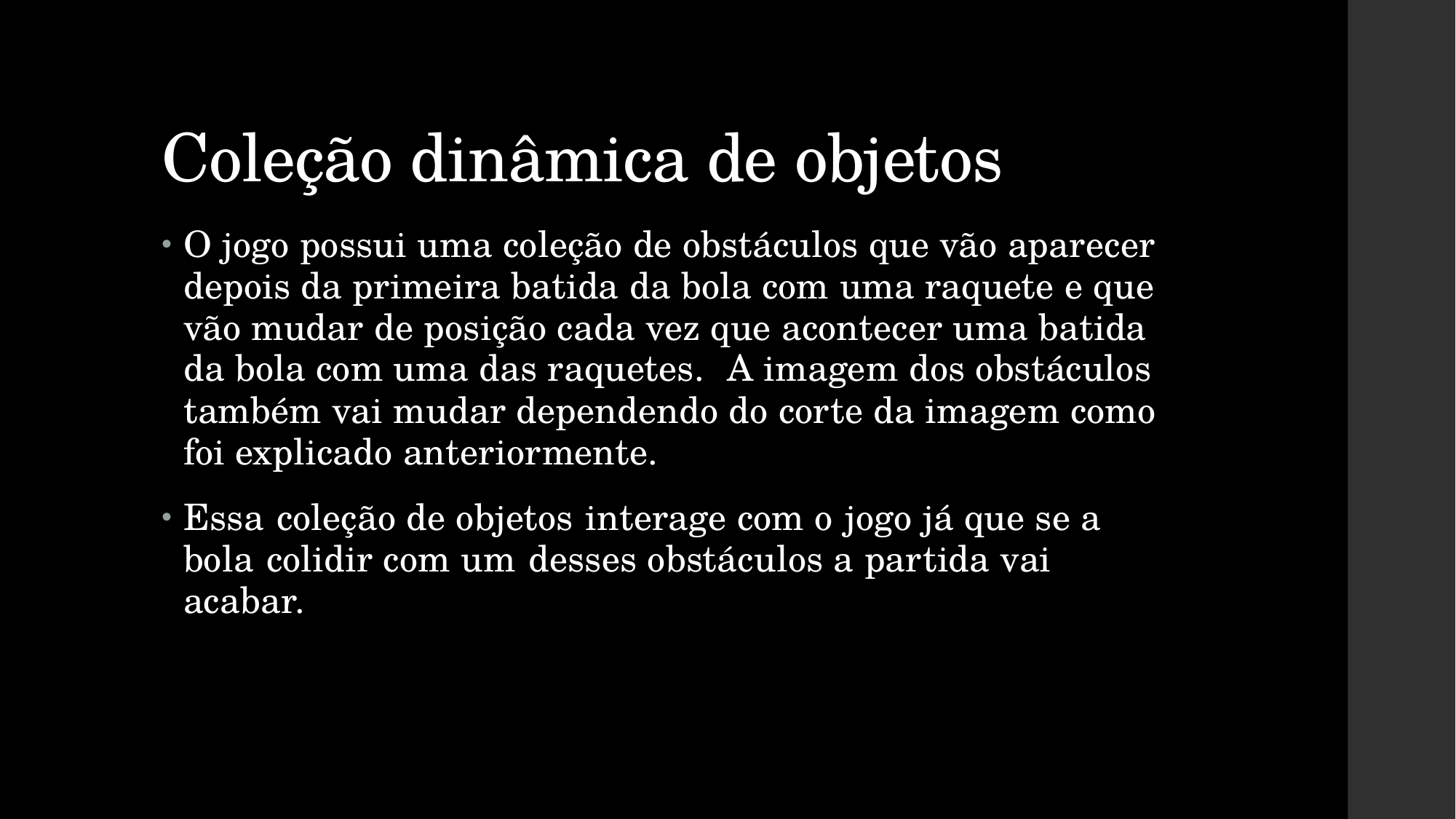

# Coleção dinâmica de objetos
O jogo possui uma coleção de obstáculos que vão aparecer depois da primeira batida da bola com uma raquete e que vão mudar de posição cada vez que acontecer uma batida da bola com uma das raquetes.  A imagem dos obstáculos também vai mudar dependendo do corte da imagem como foi explicado anteriormente.
Essa coleção de objetos interage com o jogo já que se a bola colidir com um desses obstáculos a partida vai acabar.